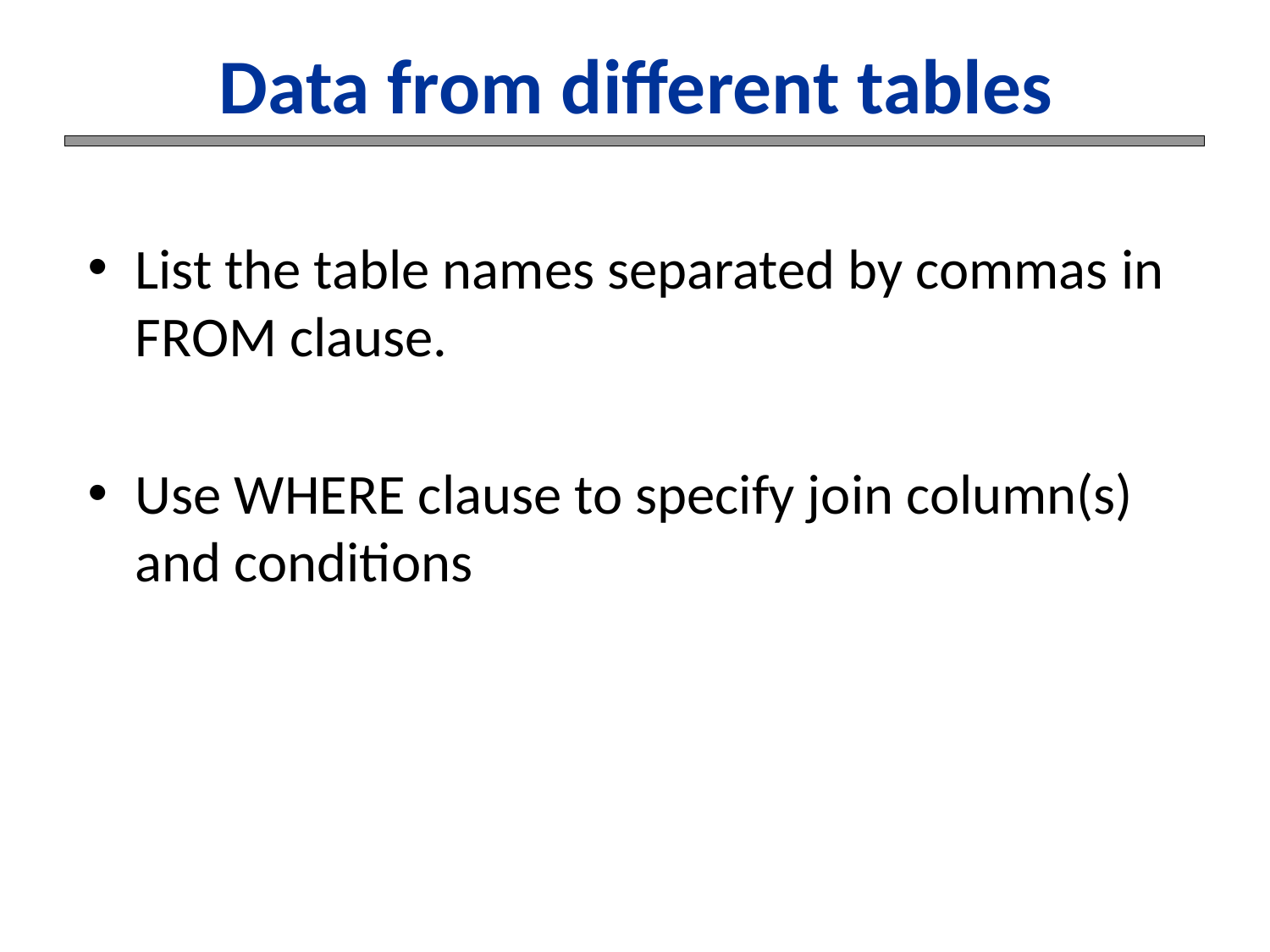

# Data from different tables

List the table names separated by commas in FROM clause.

Use WHERE clause to specify join column(s) and conditions